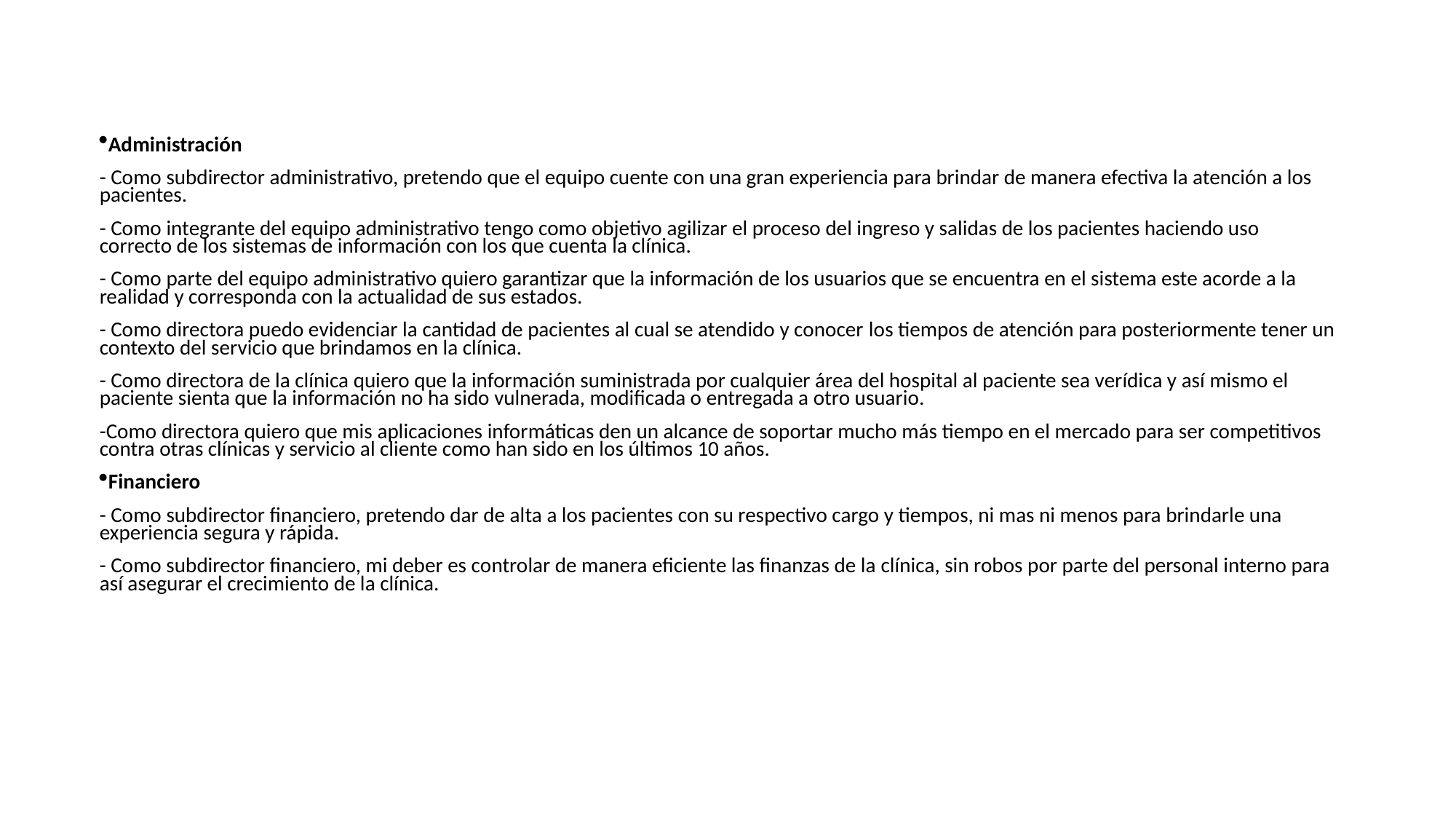

Administración
- Como subdirector administrativo, pretendo que el equipo cuente con una gran experiencia para brindar de manera efectiva la atención a los pacientes.
- Como integrante del equipo administrativo tengo como objetivo agilizar el proceso del ingreso y salidas de los pacientes haciendo uso correcto de los sistemas de información con los que cuenta la clínica.
- Como parte del equipo administrativo quiero garantizar que la información de los usuarios que se encuentra en el sistema este acorde a la realidad y corresponda con la actualidad de sus estados.
- Como directora puedo evidenciar la cantidad de pacientes al cual se atendido y conocer los tiempos de atención para posteriormente tener un contexto del servicio que brindamos en la clínica.
- Como directora de la clínica quiero que la información suministrada por cualquier área del hospital al paciente sea verídica y así mismo el paciente sienta que la información no ha sido vulnerada, modificada o entregada a otro usuario.
-Como directora quiero que mis aplicaciones informáticas den un alcance de soportar mucho más tiempo en el mercado para ser competitivos contra otras clínicas y servicio al cliente como han sido en los últimos 10 años.
Financiero
- Como subdirector financiero, pretendo dar de alta a los pacientes con su respectivo cargo y tiempos, ni mas ni menos para brindarle una experiencia segura y rápida.
- Como subdirector financiero, mi deber es controlar de manera eficiente las finanzas de la clínica, sin robos por parte del personal interno para así asegurar el crecimiento de la clínica.